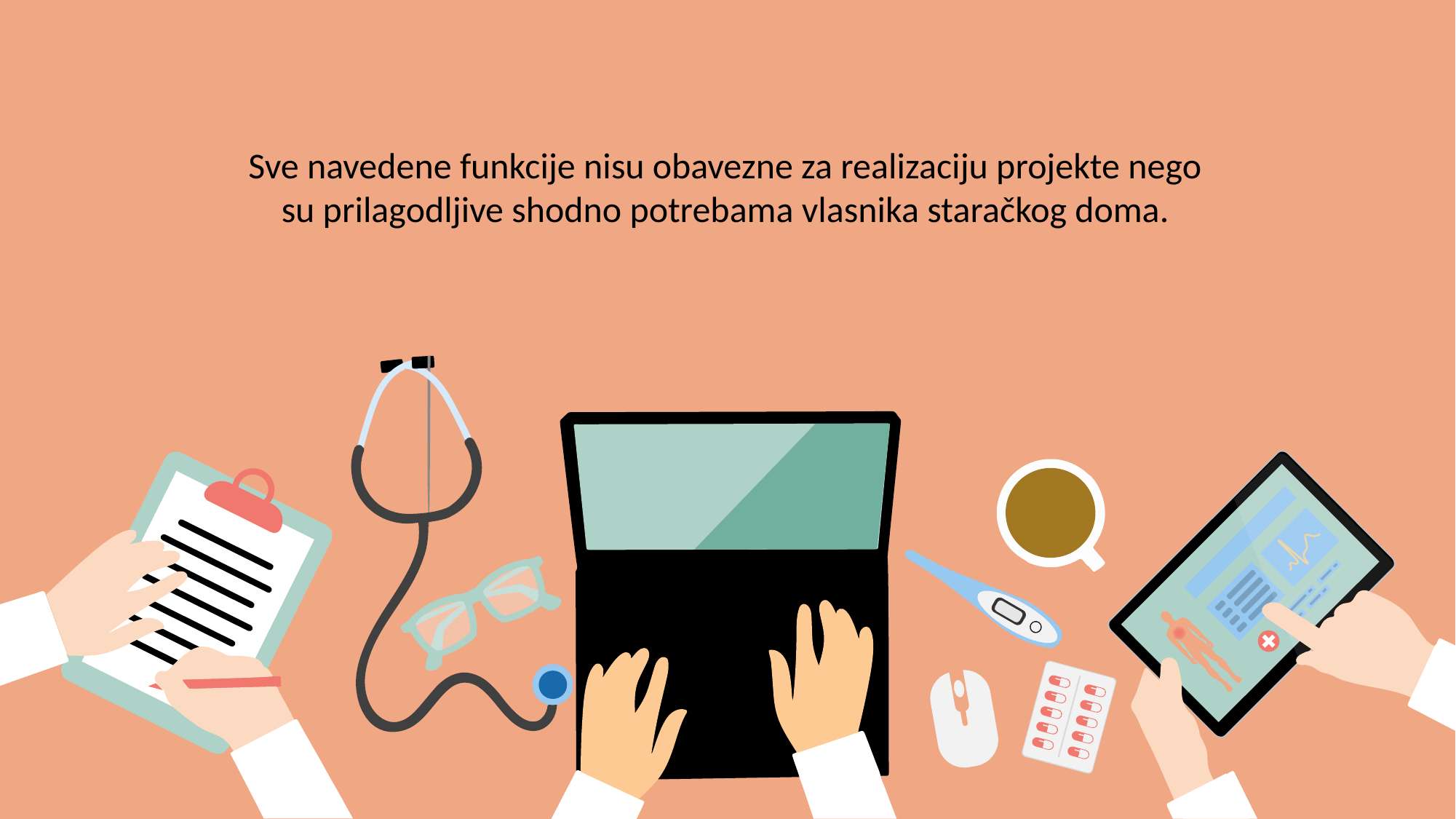

Sve navedene funkcije nisu obavezne za realizaciju projekte nego su prilagodljive shodno potrebama vlasnika staračkog doma.